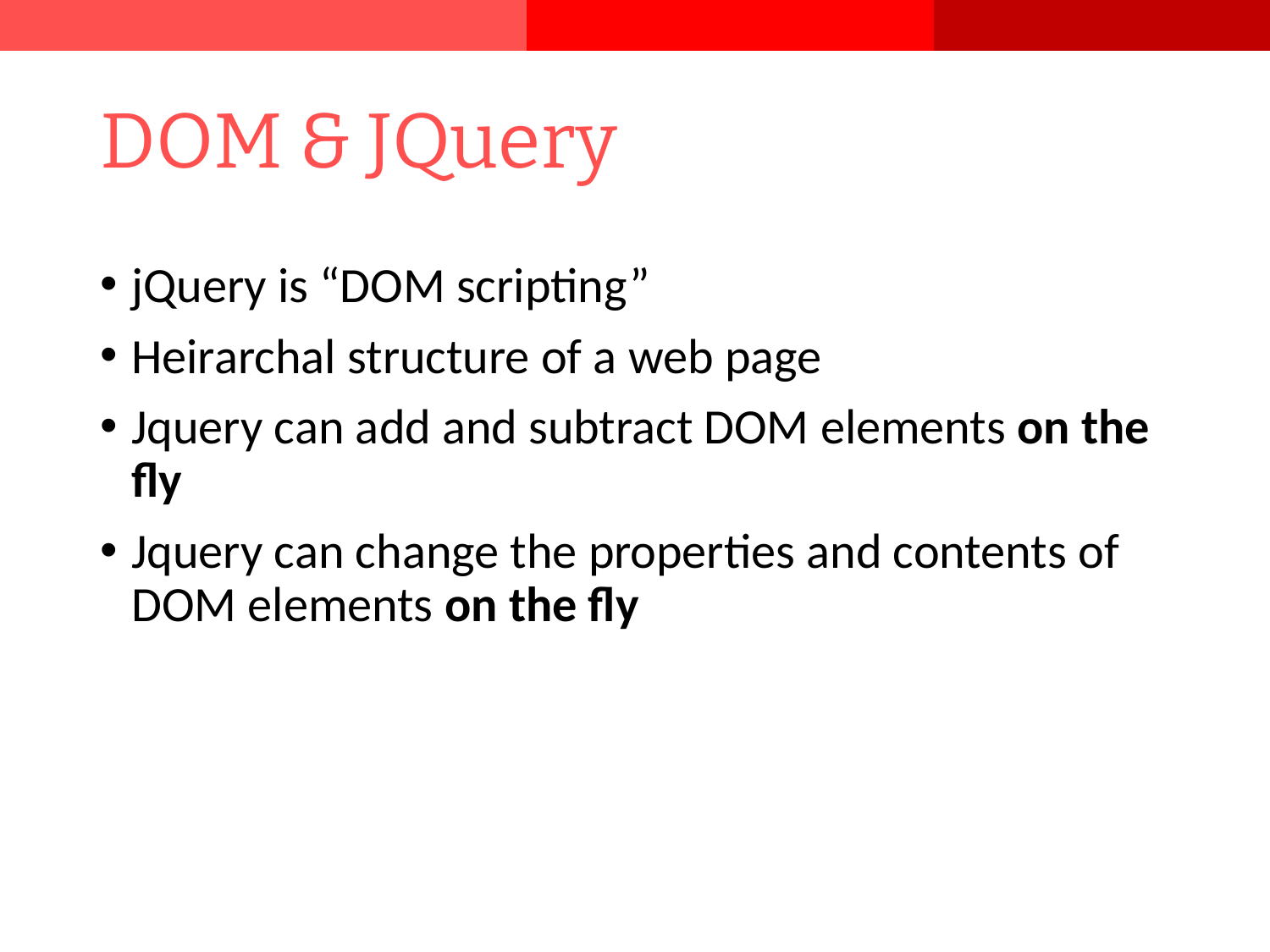

# DOM & JQuery
jQuery is “DOM scripting”
Heirarchal structure of a web page
Jquery can add and subtract DOM elements on the fly
Jquery can change the properties and contents of DOM elements on the fly